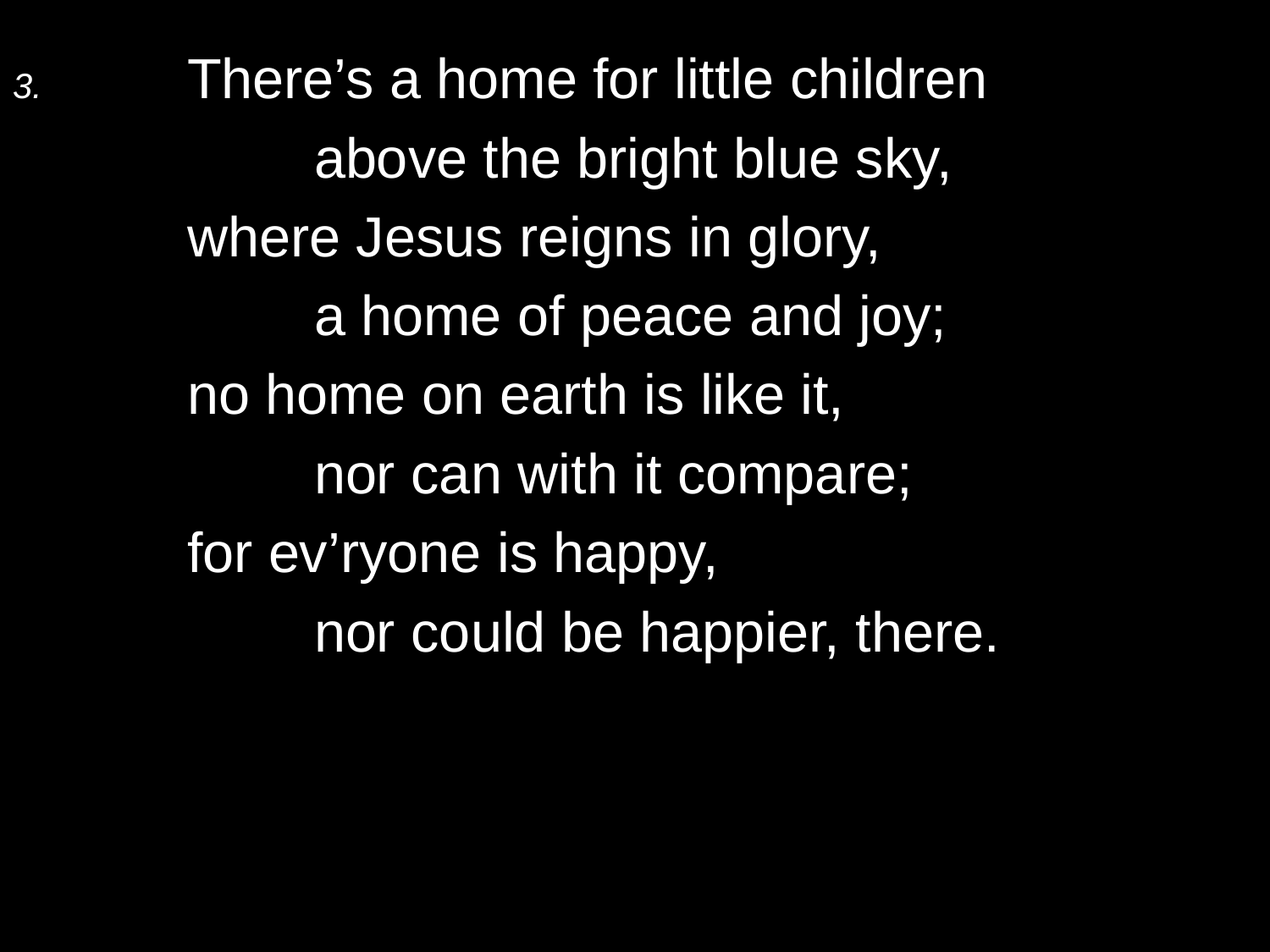

3.	There’s a home for little children
		above the bright blue sky,
	where Jesus reigns in glory,
		a home of peace and joy;
	no home on earth is like it,
		nor can with it compare;
	for ev’ryone is happy,
		nor could be happier, there.